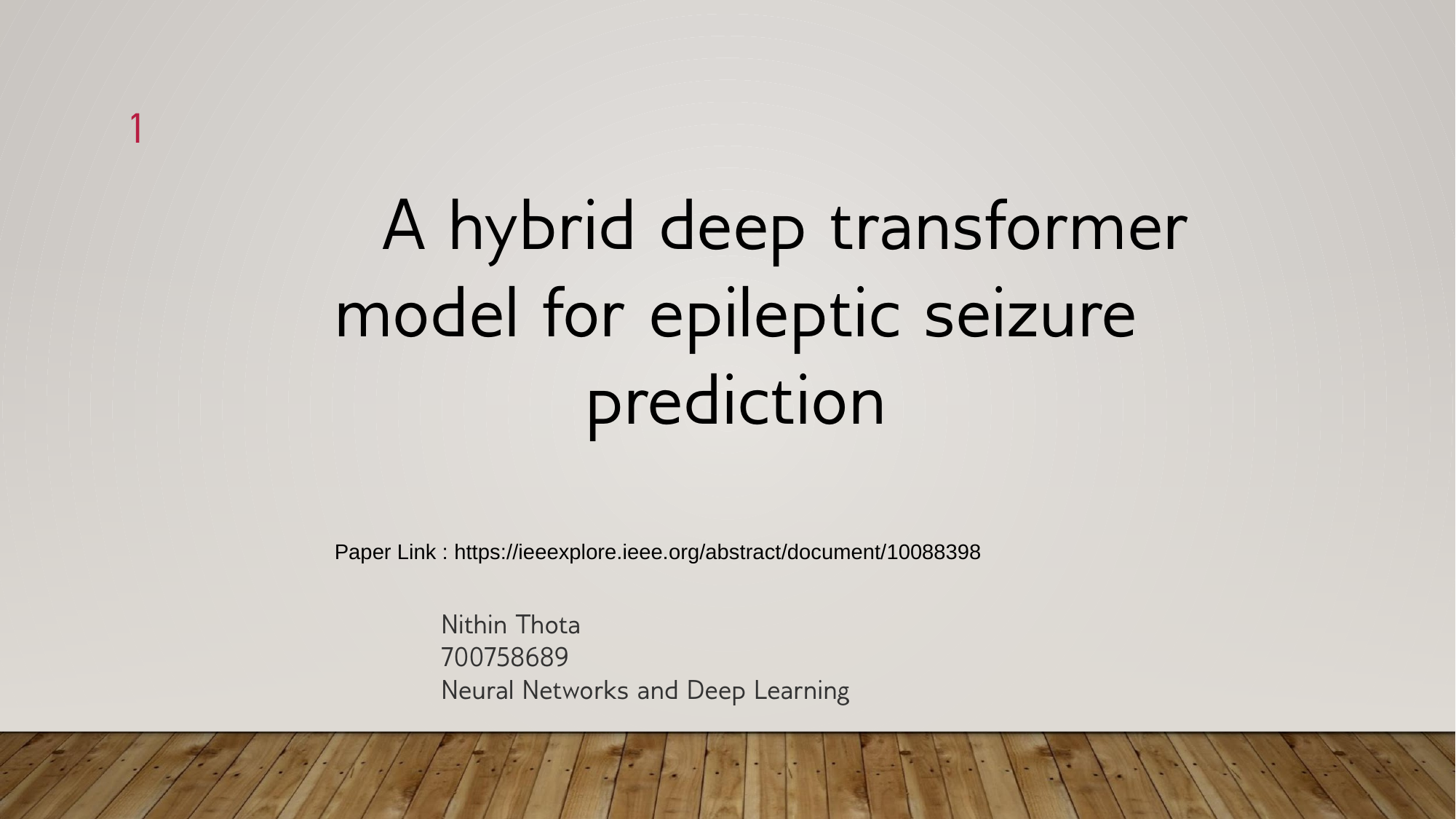

1

     A hybrid deep transformer model for epileptic seizure prediction

Paper Link : https://ieeexplore.ieee.org/abstract/document/10088398
Nithin Thota
700758689
Neural Networks and Deep Learning